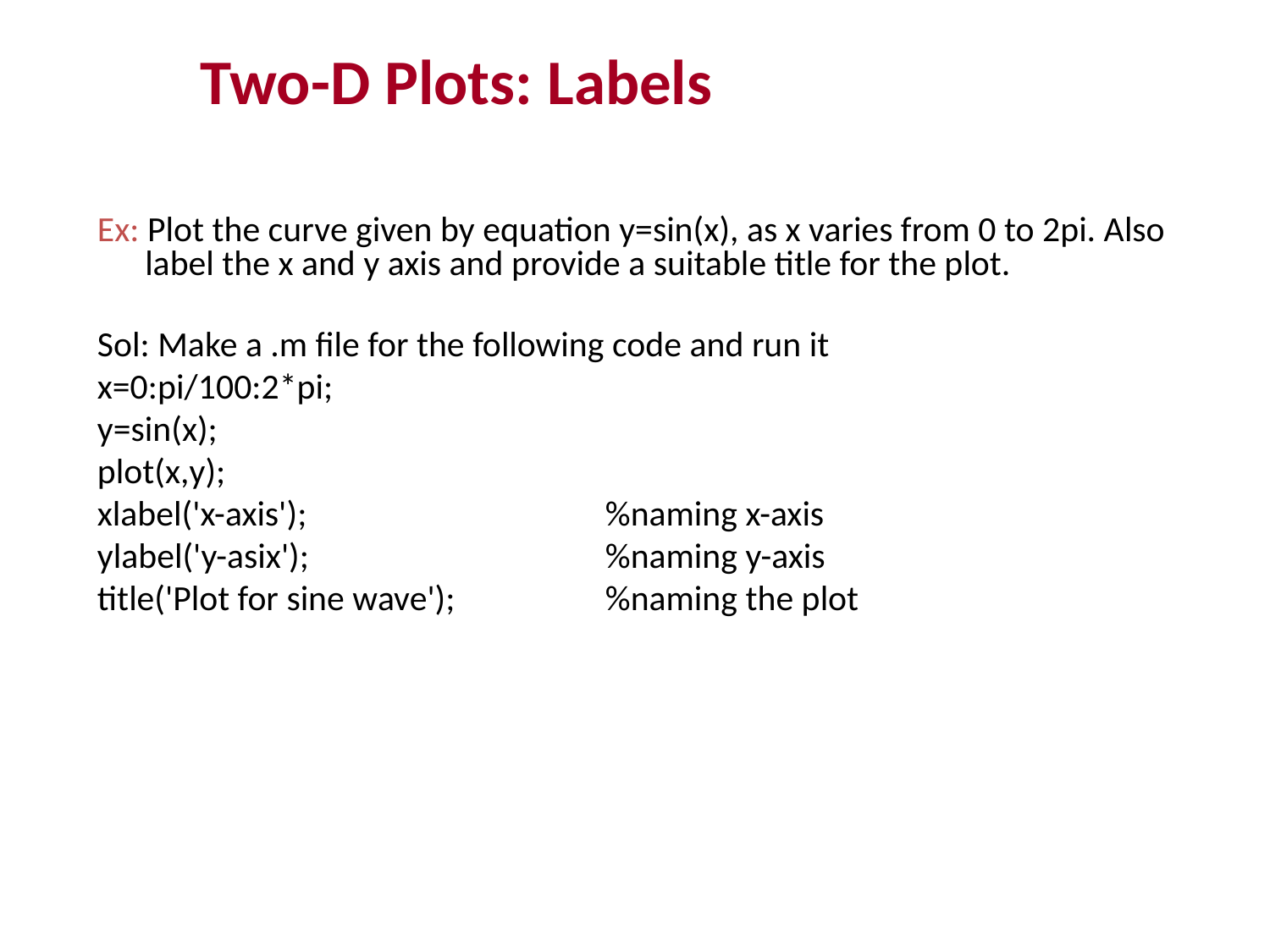

Two-D Plots: Labels

Ex: Plot the curve given by equation y=sin(x), as x varies from 0 to 2pi. Also label the x and y axis and provide a suitable title for the plot.

Sol: Make a .m file for the following code and run it
x=0:pi/100:2*pi;
y=sin(x);
plot(x,y);
xlabel('x-axis');			%naming x-axis
ylabel('y-asix');			%naming y-axis
title('Plot for sine wave');		%naming the plot